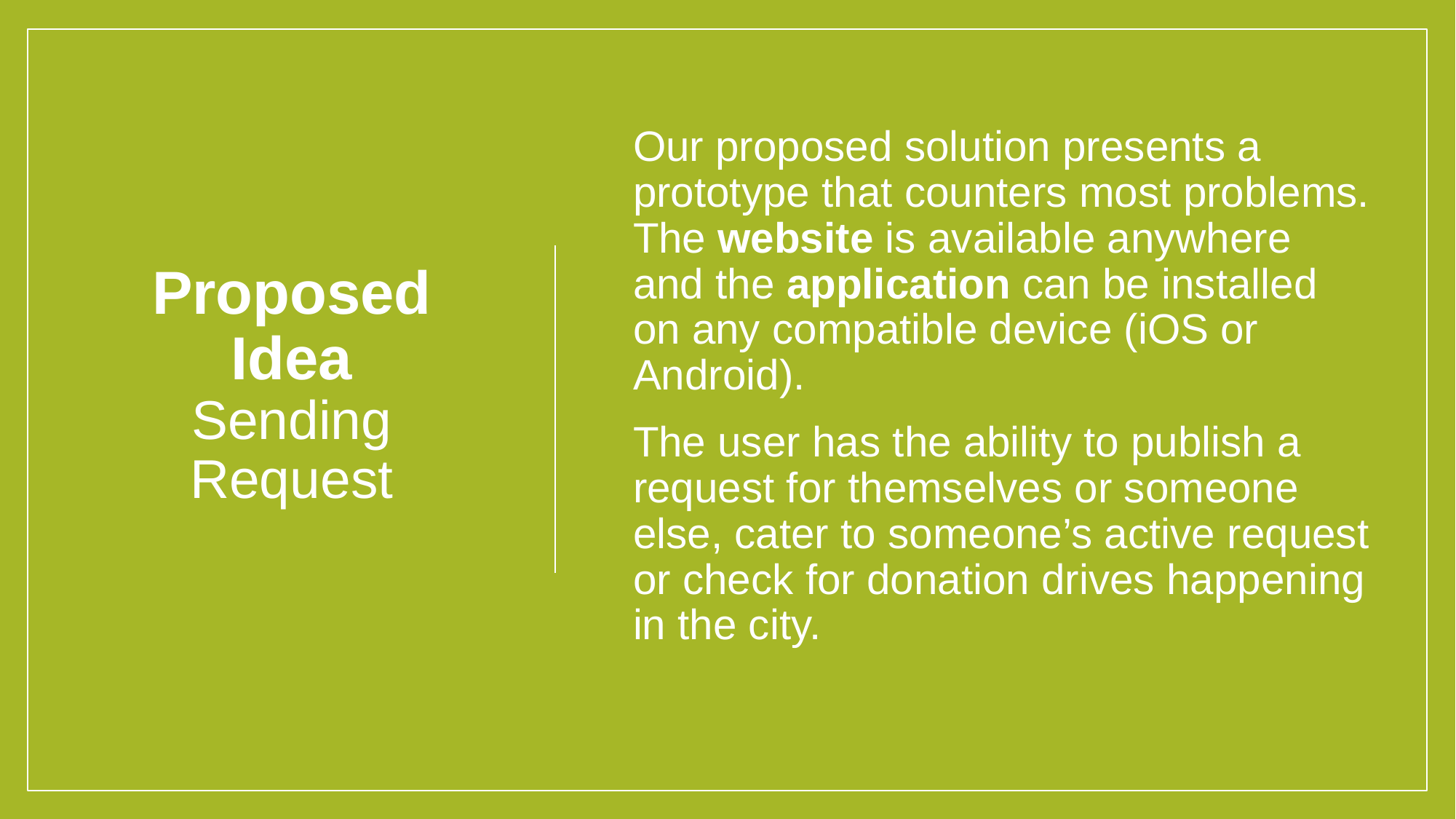

# Proposed Idea Sending Request
Our proposed solution presents a prototype that counters most problems. The website is available anywhere and the application can be installed on any compatible device (iOS or Android).
The user has the ability to publish a request for themselves or someone else, cater to someone’s active request or check for donation drives happening in the city.